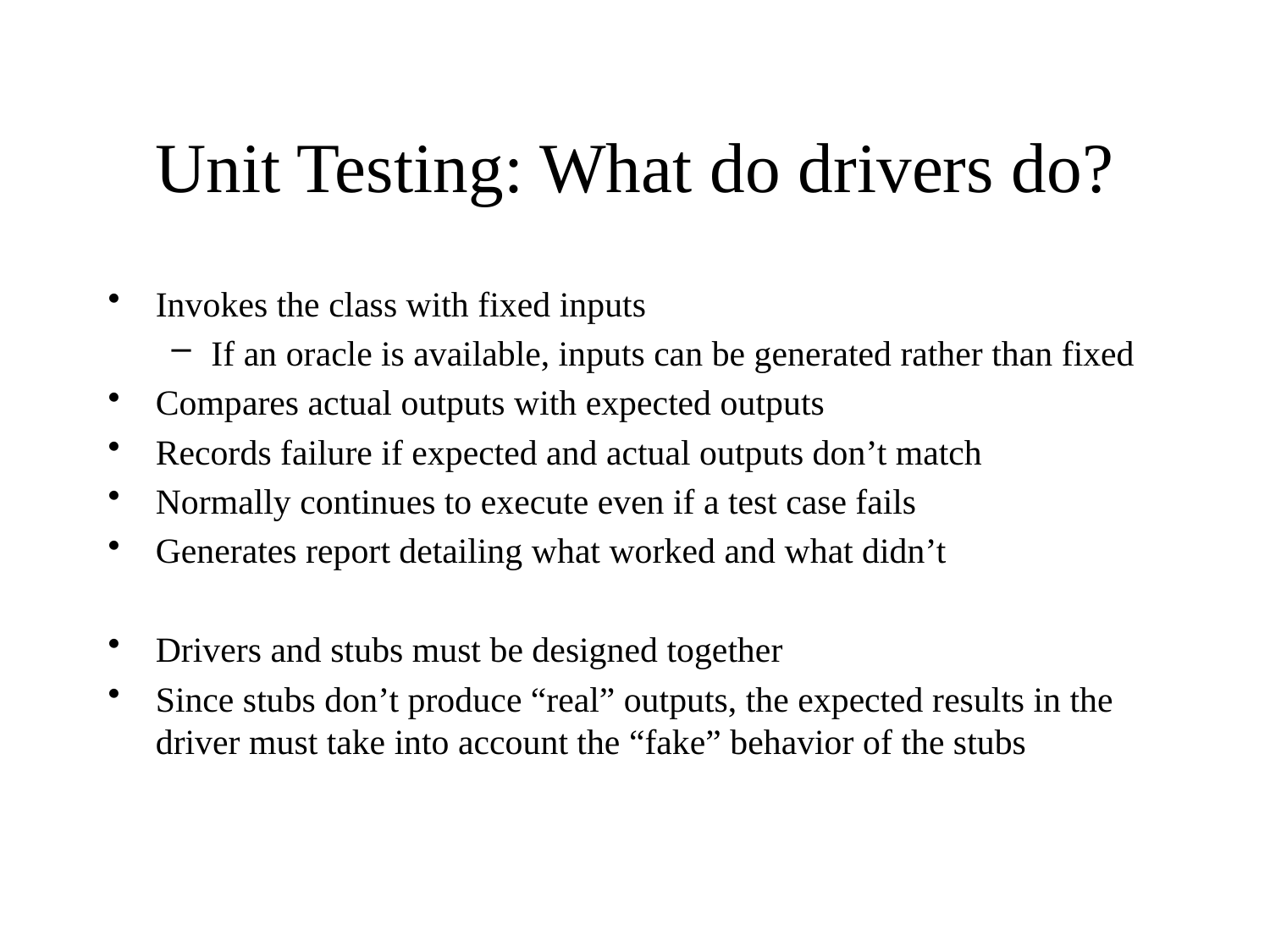

# Unit Testing: What do drivers do?
Invokes the class with fixed inputs
If an oracle is available, inputs can be generated rather than fixed
Compares actual outputs with expected outputs
Records failure if expected and actual outputs don’t match
Normally continues to execute even if a test case fails
Generates report detailing what worked and what didn’t

Drivers and stubs must be designed together
Since stubs don’t produce “real” outputs, the expected results in the driver must take into account the “fake” behavior of the stubs